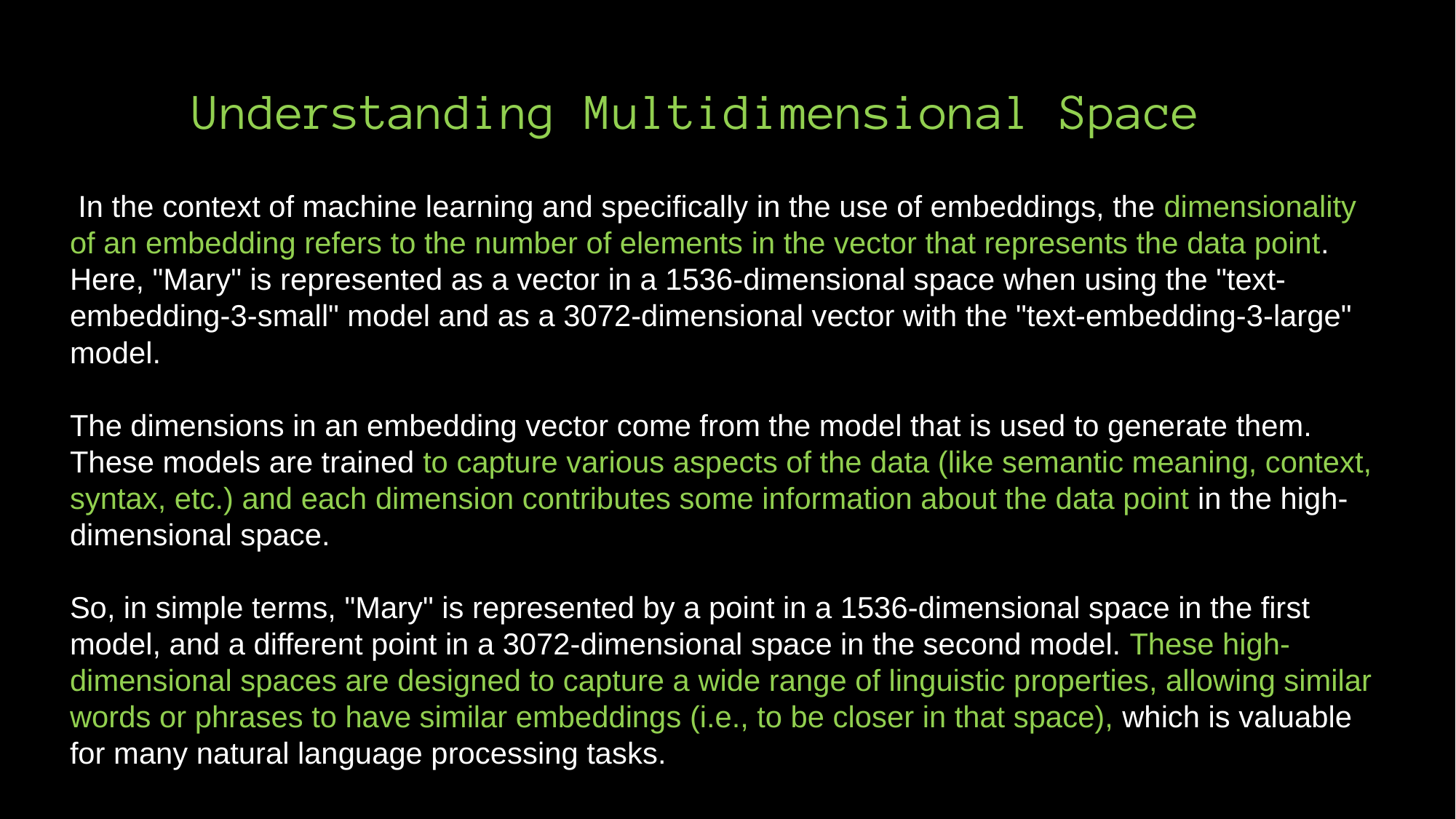

# Understanding Multidimensional Space
 In the context of machine learning and specifically in the use of embeddings, the dimensionality of an embedding refers to the number of elements in the vector that represents the data point. Here, "Mary" is represented as a vector in a 1536-dimensional space when using the "text-embedding-3-small" model and as a 3072-dimensional vector with the "text-embedding-3-large" model.

The dimensions in an embedding vector come from the model that is used to generate them. These models are trained to capture various aspects of the data (like semantic meaning, context, syntax, etc.) and each dimension contributes some information about the data point in the high-dimensional space.

So, in simple terms, "Mary" is represented by a point in a 1536-dimensional space in the first model, and a different point in a 3072-dimensional space in the second model. These high-dimensional spaces are designed to capture a wide range of linguistic properties, allowing similar words or phrases to have similar embeddings (i.e., to be closer in that space), which is valuable for many natural language processing tasks.